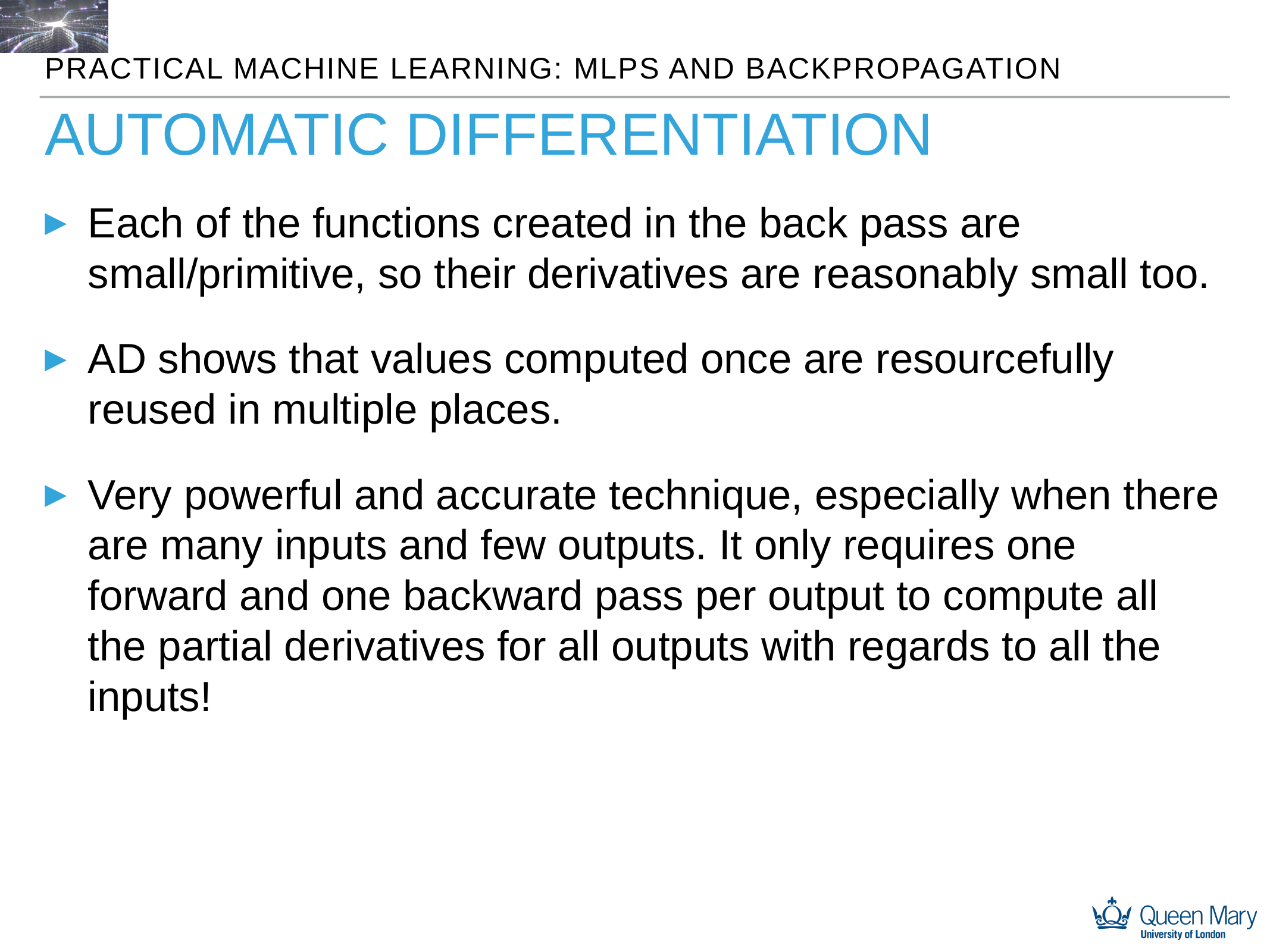

Practical machine learning: MLPs and backpropagation
# Automatic differentiation
Each of the functions created in the back pass are small/primitive, so their derivatives are reasonably small too.
AD shows that values computed once are resourcefully reused in multiple places.
Very powerful and accurate technique, especially when there are many inputs and few outputs. It only requires one forward and one backward pass per output to compute all the partial derivatives for all outputs with regards to all the inputs!